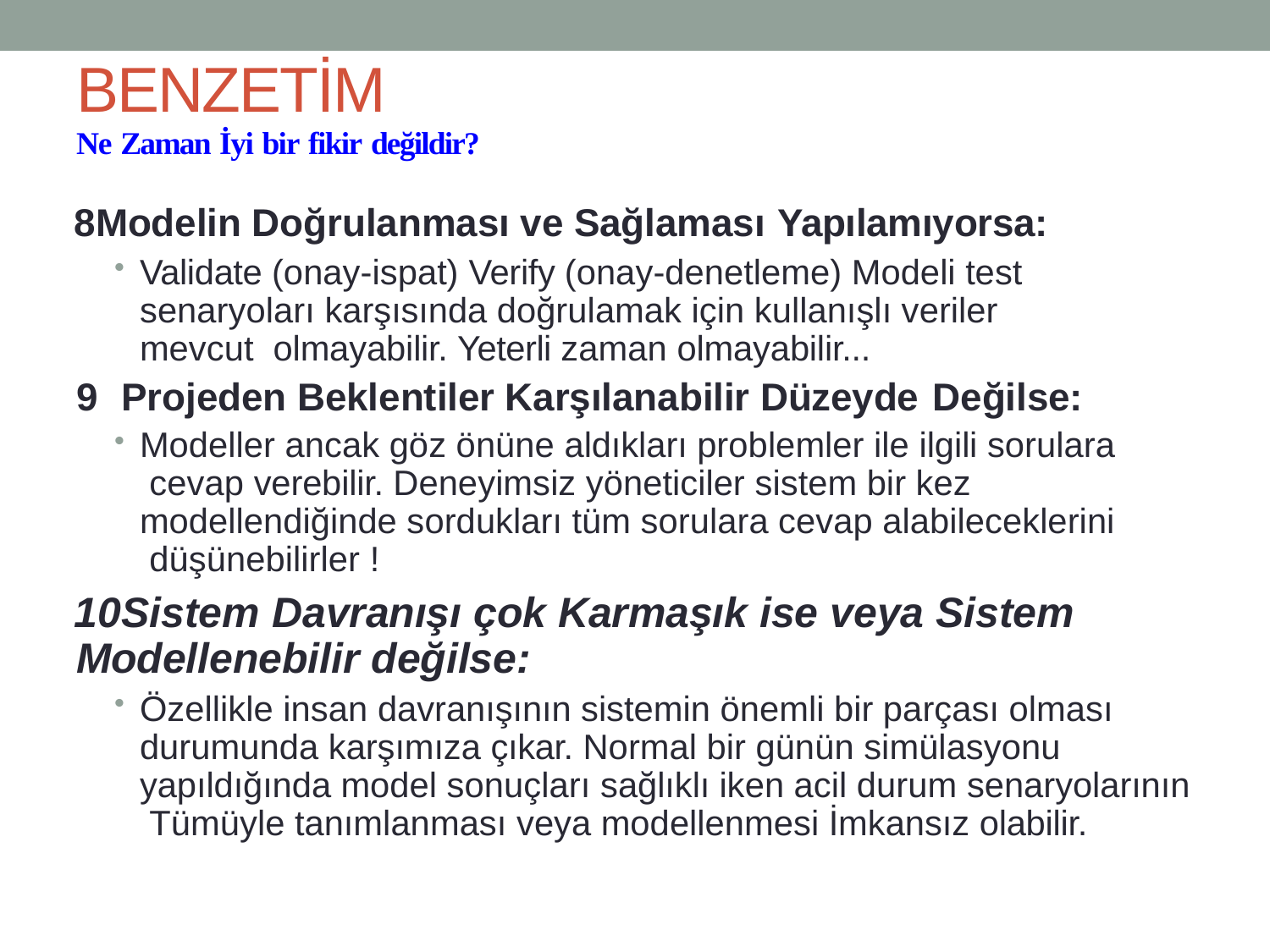

# BENZETİM
Ne Zaman İyi bir fikir değildir?

Modelin Doğrulanması ve Sağlaması Yapılamıyorsa:
Validate (onay-ispat) Verify (onay-denetleme) Modeli test  senaryoları karşısında doğrulamak için kullanışlı veriler mevcut  olmayabilir. Yeterli zaman olmayabilir...
Projeden Beklentiler Karşılanabilir Düzeyde Değilse:
Modeller ancak göz önüne aldıkları problemler ile ilgili sorulara  cevap verebilir. Deneyimsiz yöneticiler sistem bir kez  modellendiğinde sordukları tüm sorulara cevap alabileceklerini  düşünebilirler !
Sistem Davranışı çok Karmaşık ise veya Sistem  Modellenebilir değilse:
Özellikle insan davranışının sistemin önemli bir parçası olması  durumunda karşımıza çıkar. Normal bir günün simülasyonu  yapıldığında model sonuçları sağlıklı iken acil durum senaryolarının  Tümüyle tanımlanması veya modellenmesi İmkansız olabilir.